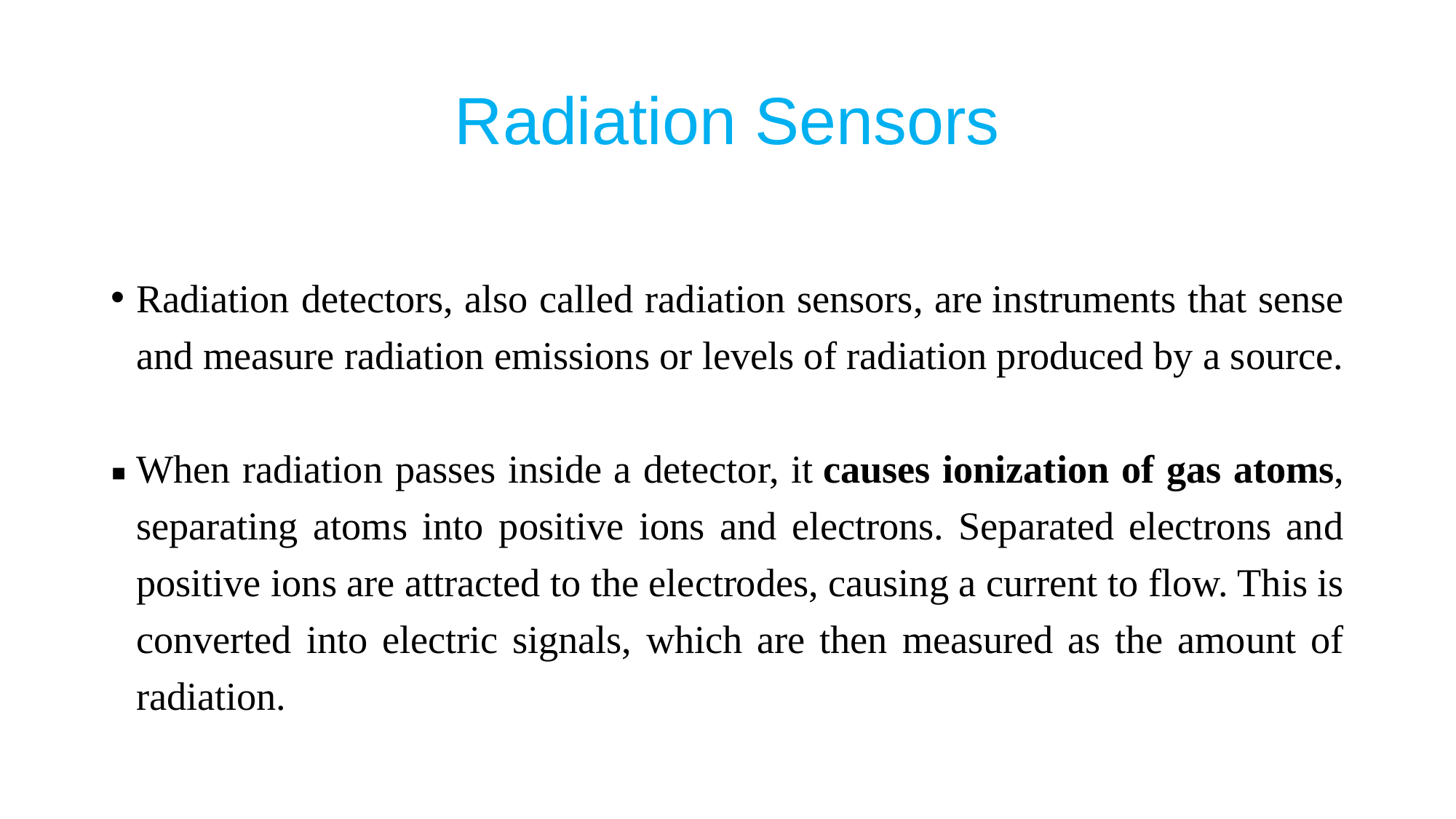

# Radiation Sensors

Radiation detectors, also called radiation sensors, are instruments that sense and measure radiation emissions or levels of radiation produced by a source.

When radiation passes inside a detector, it causes ionization of gas atoms, separating atoms into positive ions and electrons. Separated electrons and positive ions are attracted to the electrodes, causing a current to flow. This is converted into electric signals, which are then measured as the amount of radiation.